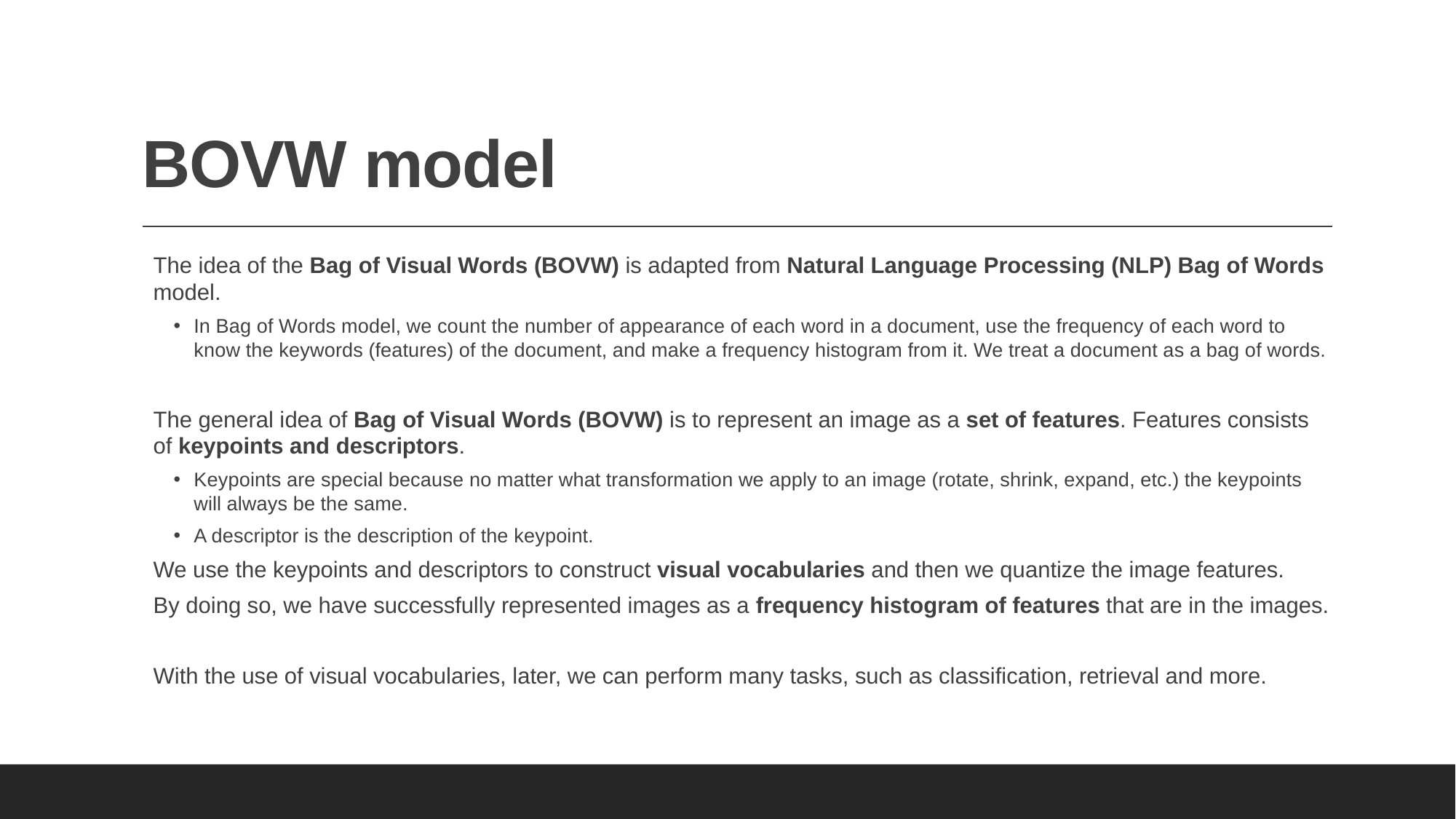

# BOVW model
The idea of the Bag of Visual Words (BOVW) is adapted from Natural Language Processing (NLP) Bag of Words model.
In Bag of Words model, we count the number of appearance of each word in a document, use the frequency of each word to know the keywords (features) of the document, and make a frequency histogram from it. We treat a document as a bag of words.

The general idea of Bag of Visual Words (BOVW) is to represent an image as a set of features. Features consists of keypoints and descriptors.
Keypoints are special because no matter what transformation we apply to an image (rotate, shrink, expand, etc.) the keypoints will always be the same.
A descriptor is the description of the keypoint.
We use the keypoints and descriptors to construct visual vocabularies and then we quantize the image features.
By doing so, we have successfully represented images as a frequency histogram of features that are in the images.

With the use of visual vocabularies, later, we can perform many tasks, such as classification, retrieval and more.

Lampros Lountzis
15